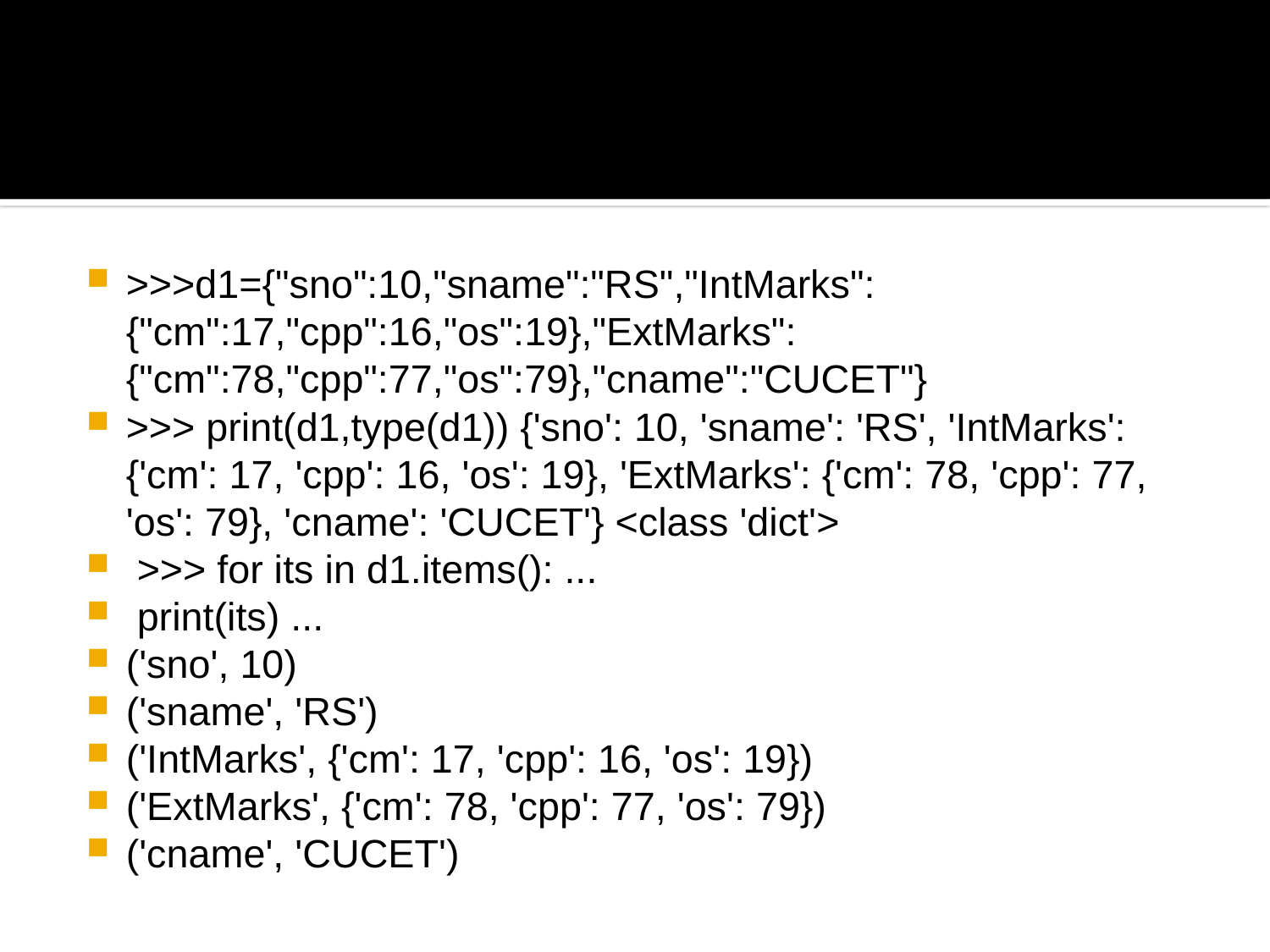

#
>>>d1={"sno":10,"sname":"RS","IntMarks":{"cm":17,"cpp":16,"os":19},"ExtMarks":{"cm":78,"cpp":77,"os":79},"cname":"CUCET"}
>>> print(d1,type(d1)) {'sno': 10, 'sname': 'RS', 'IntMarks': {'cm': 17, 'cpp': 16, 'os': 19}, 'ExtMarks': {'cm': 78, 'cpp': 77, 'os': 79}, 'cname': 'CUCET'} <class 'dict'>
 >>> for its in d1.items(): ...
 print(its) ...
('sno', 10)
('sname', 'RS')
('IntMarks', {'cm': 17, 'cpp': 16, 'os': 19})
('ExtMarks', {'cm': 78, 'cpp': 77, 'os': 79})
('cname', 'CUCET')